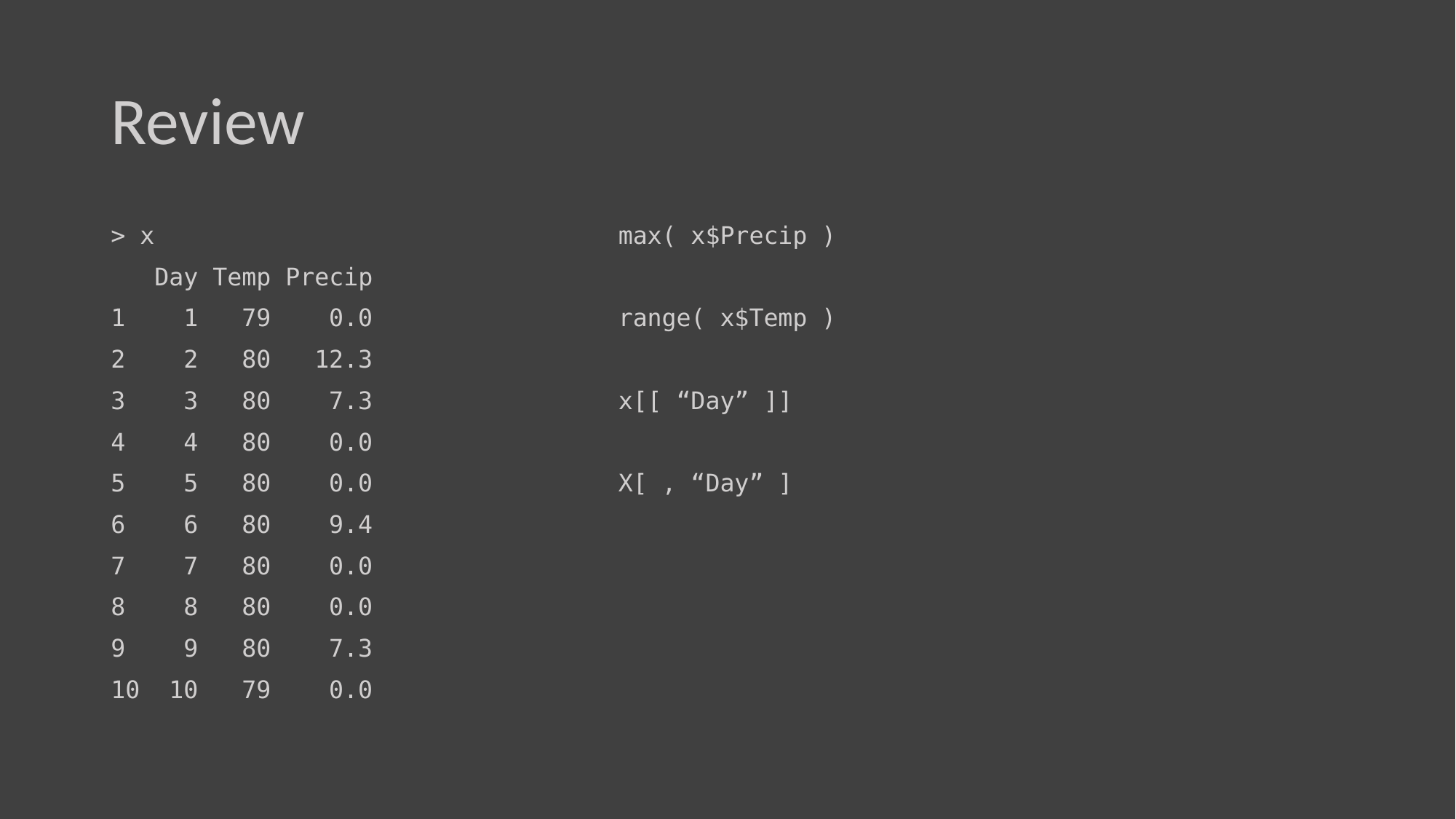

# Review
> x
   Day Temp Precip
1    1   79    0.0
2    2   80   12.3
3    3   80    7.3
4    4   80    0.0
5    5   80    0.0
6    6   80    9.4
7    7   80    0.0
8    8   80    0.0
9    9   80    7.3
10  10   79    0.0
max( x$Precip )

range( x$Temp )

x[[ “Day” ]]

X[ , “Day” ]